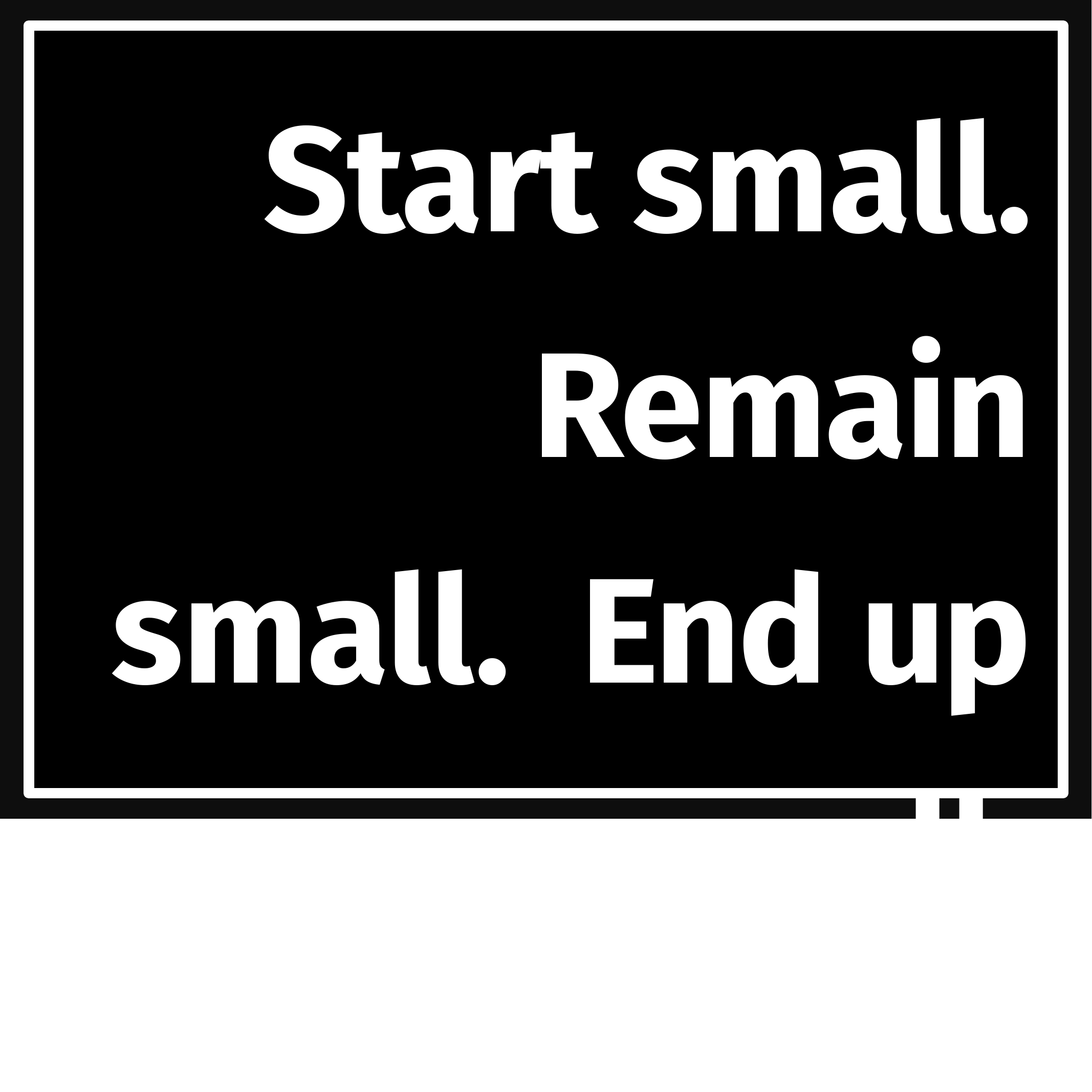

# Start small.  Remain small.  End up small.